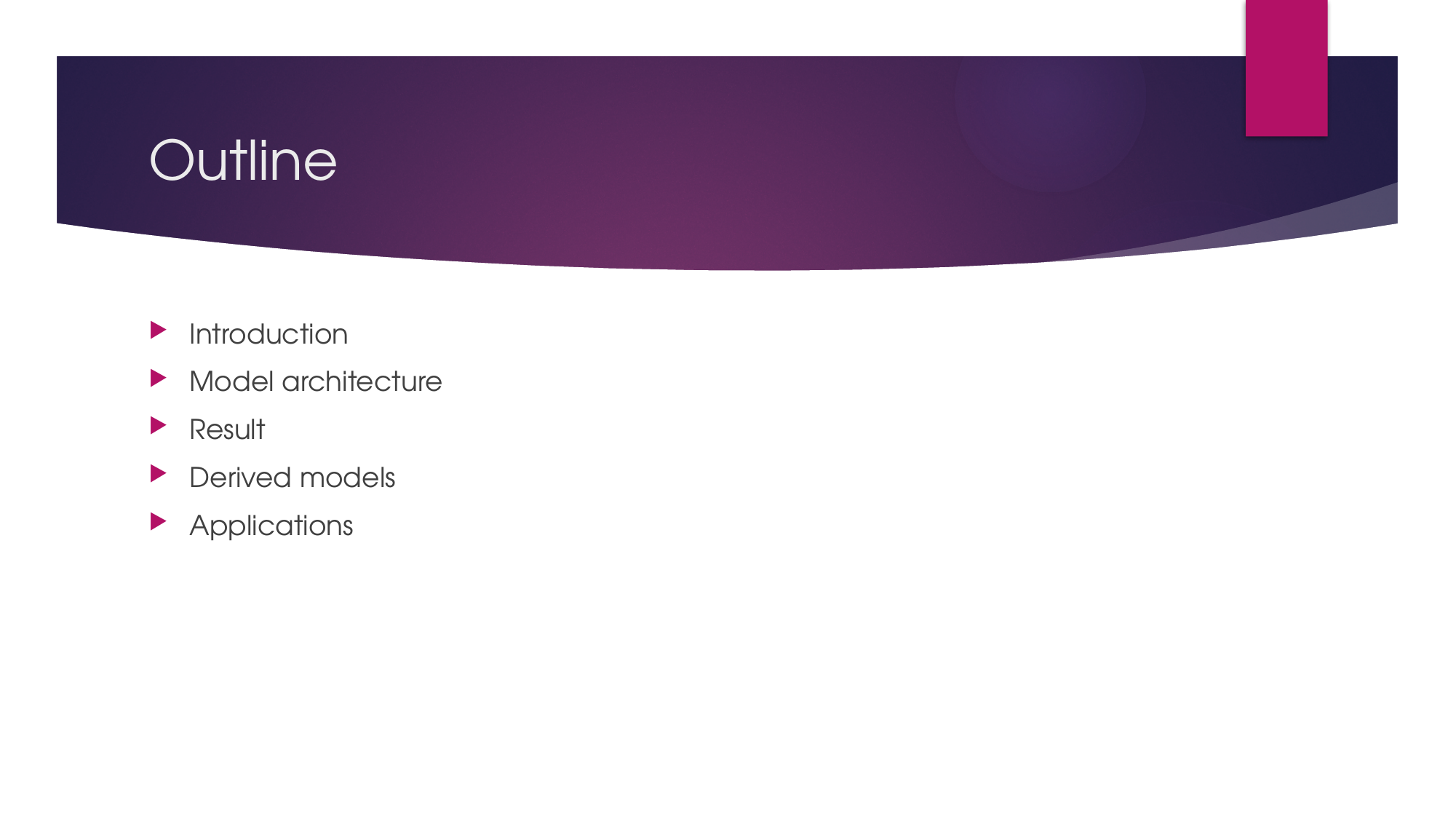

# Outline
Introduction
Model architecture
Result
Derived models
Applications